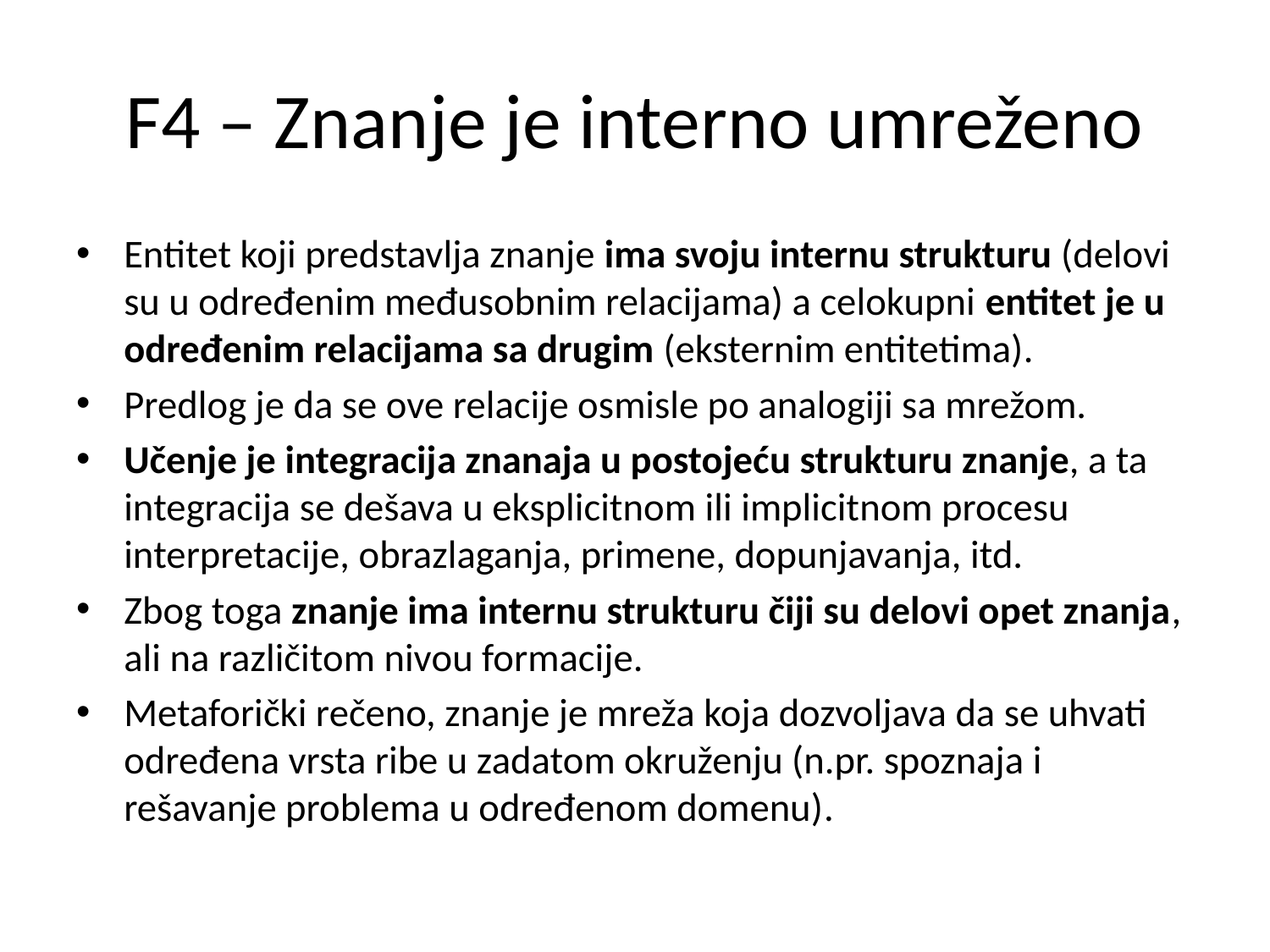

# F4 – Znanje je interno umreženo
Entitet koji predstavlja znanje ima svoju internu strukturu (delovi su u određenim međusobnim relacijama) a celokupni entitet je u određenim relacijama sa drugim (eksternim entitetima).
Predlog je da se ove relacije osmisle po analogiji sa mrežom.
Učenje je integracija znanaja u postojeću strukturu znanje, a ta integracija se dešava u eksplicitnom ili implicitnom procesu interpretacije, obrazlaganja, primene, dopunjavanja, itd.
Zbog toga znanje ima internu strukturu čiji su delovi opet znanja, ali na različitom nivou formacije.
Metaforički rečeno, znanje je mreža koja dozvoljava da se uhvati određena vrsta ribe u zadatom okruženju (n.pr. spoznaja i rešavanje problema u određenom domenu).